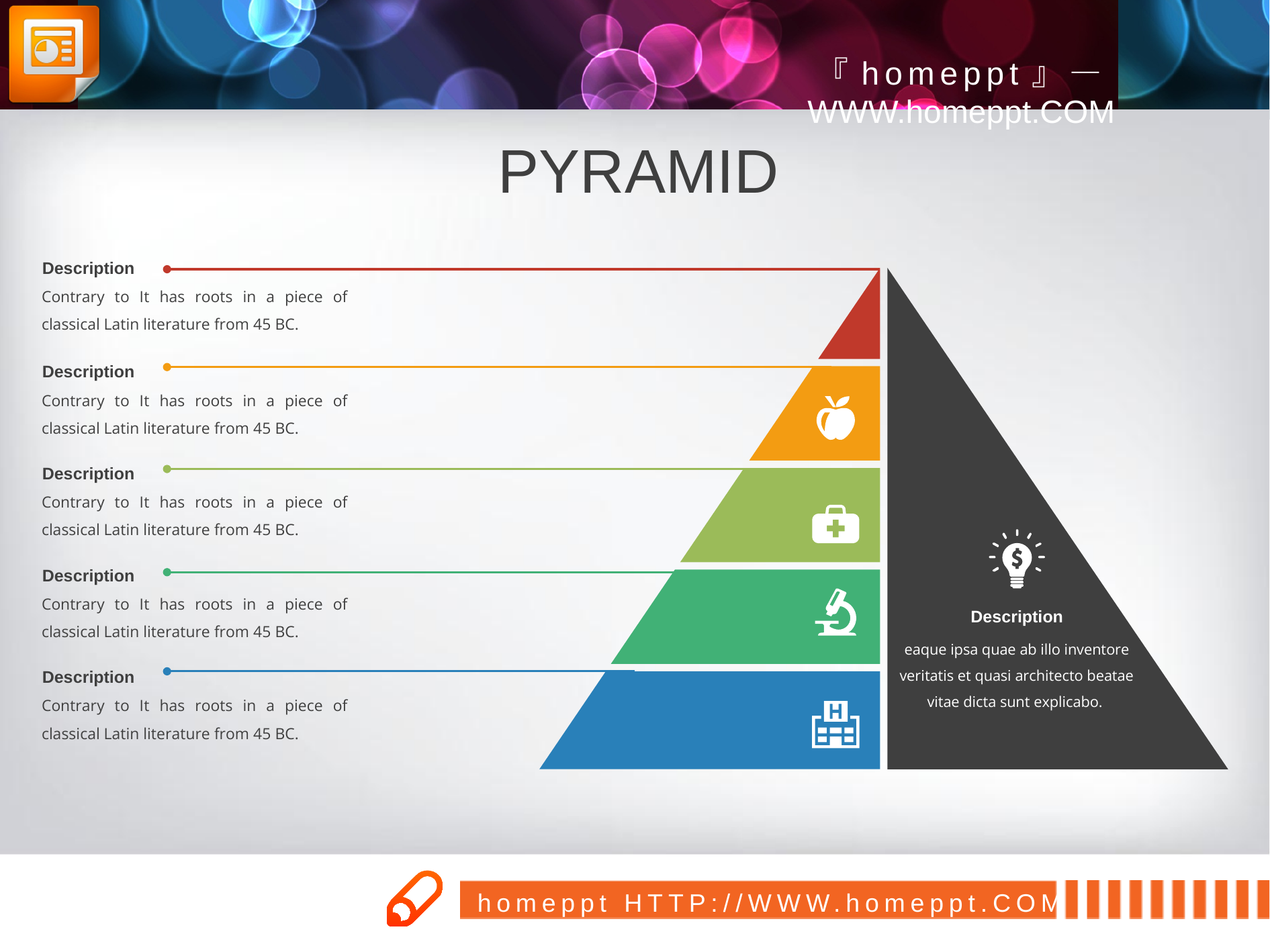

PYRAMID
Description

Contrary to It has roots in a piece of classical Latin literature from 45 BC.
Description

Contrary to It has roots in a piece of classical Latin literature from 45 BC.

Description

Contrary to It has roots in a piece of classical Latin literature from 45 BC.

Description

Contrary to It has roots in a piece of classical Latin literature from 45 BC.

Description
eaque ipsa quae ab illo inventore veritatis et quasi architecto beatae vitae dicta sunt explicabo.
Description

Contrary to It has roots in a piece of classical Latin literature from 45 BC.